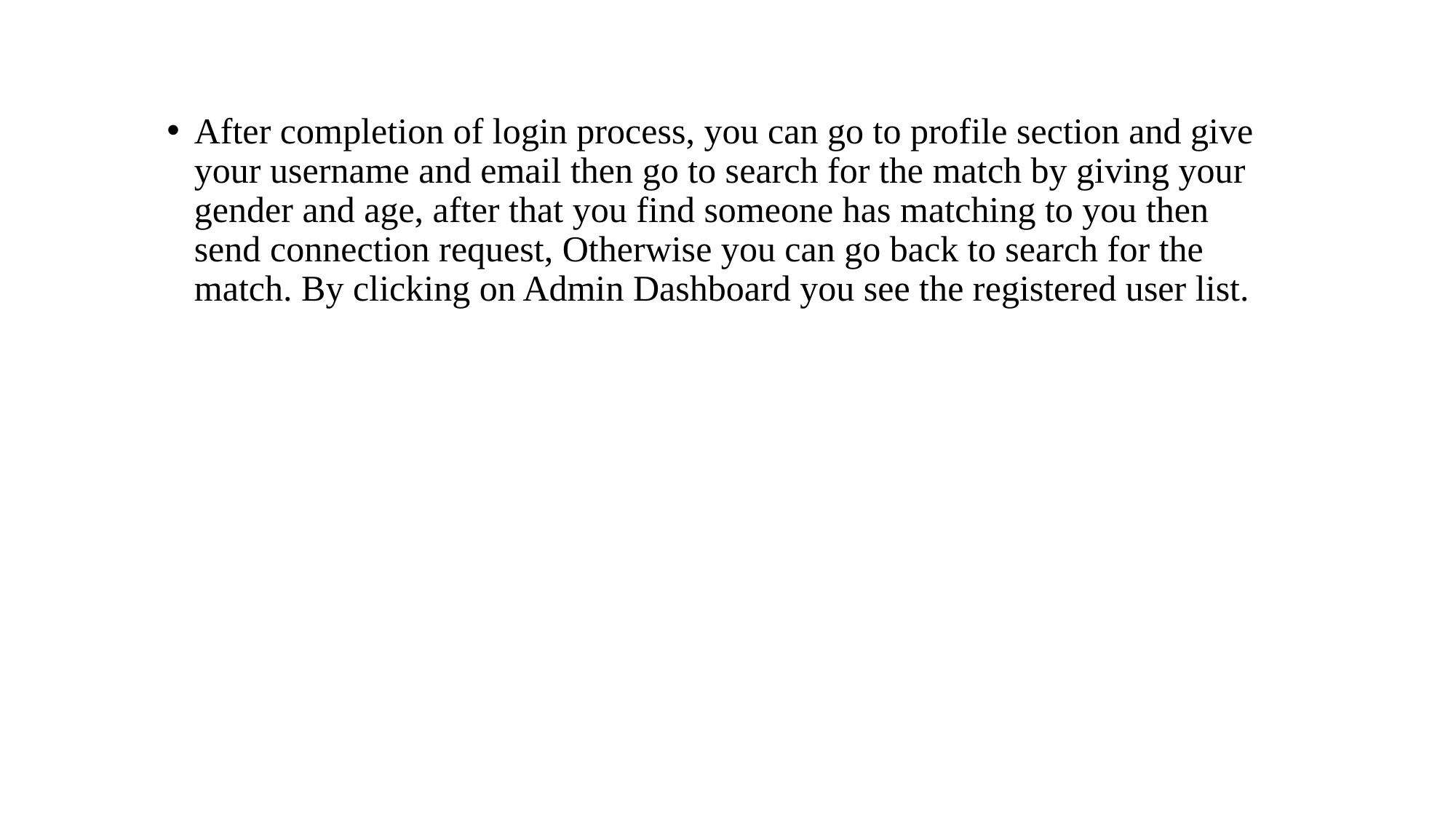

After completion of login process, you can go to profile section and give your username and email then go to search for the match by giving your gender and age, after that you find someone has matching to you then send connection request, Otherwise you can go back to search for the match. By clicking on Admin Dashboard you see the registered user list.